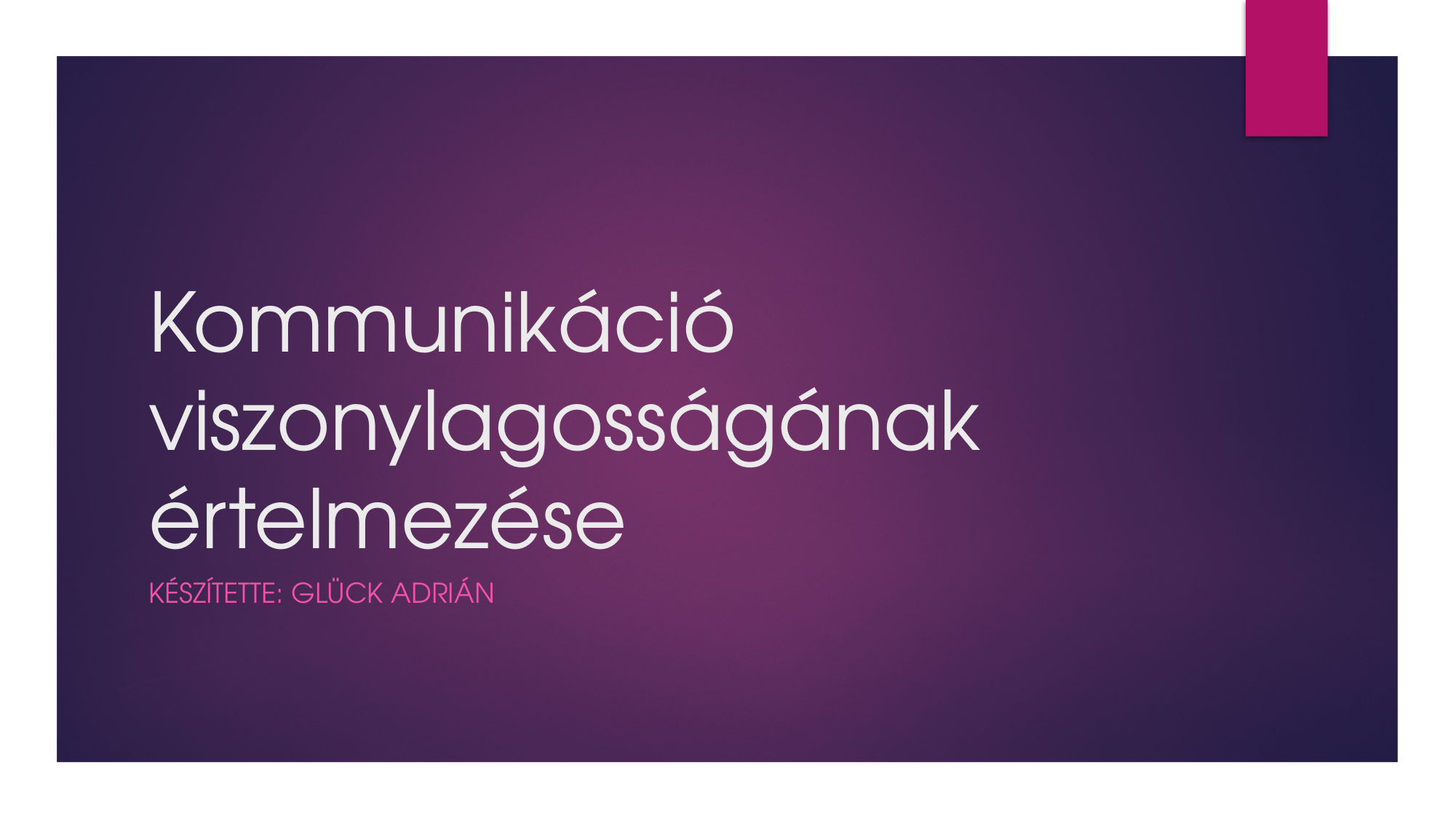

# Kommunikáció viszonylagosságának értelmezése
Készítette: Glück Adrián